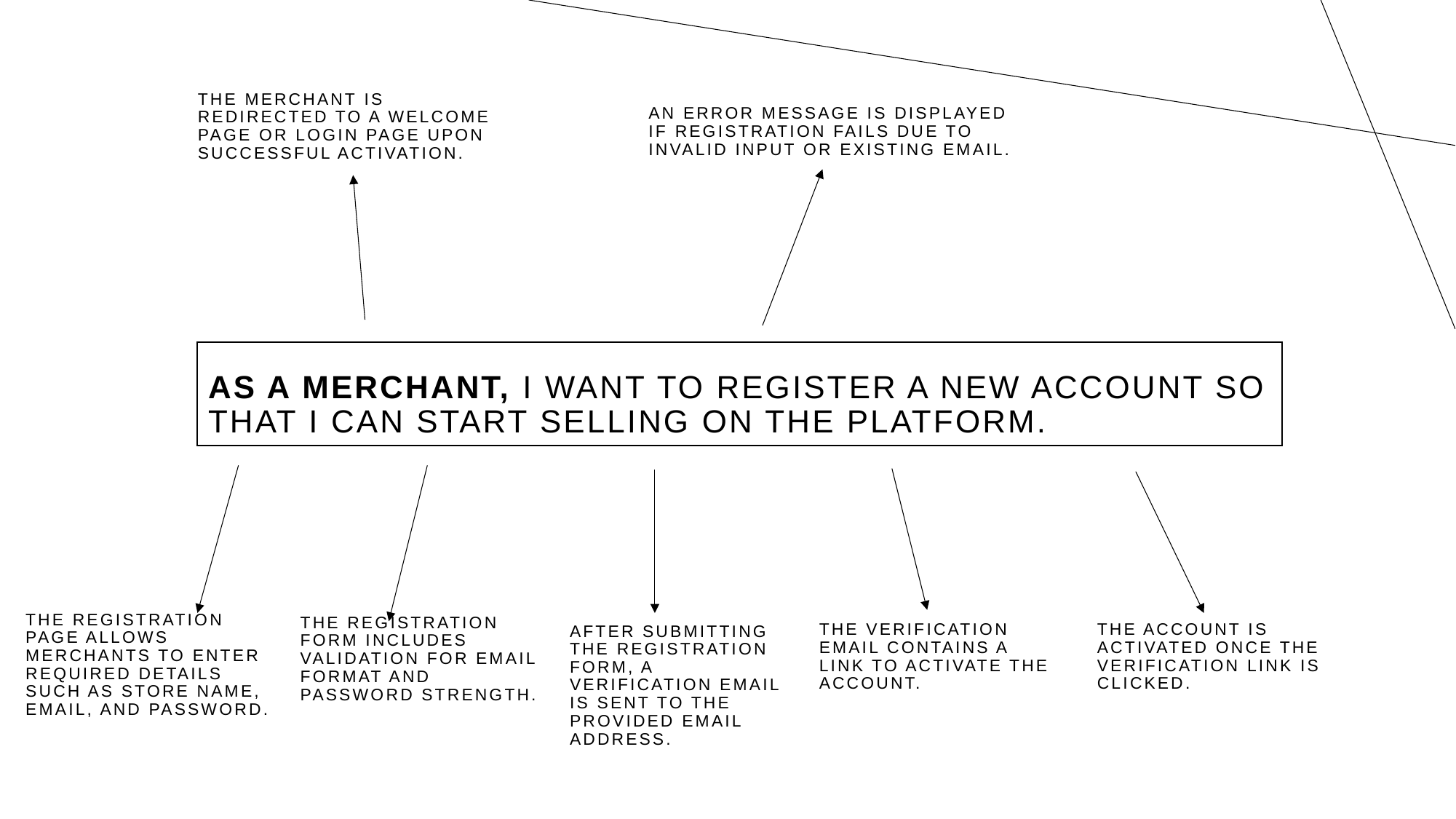

The merchant is redirected to a welcome page or login page upon successful activation.
An error message is displayed if registration fails due to invalid input or existing email.
# As a MERCHANT, I want to register a new account so that I can start selling on the platform.
The registration form includes validation for email format and password strength.
The registration page allows merchants to enter required details such as store name, email, and password.
After submitting the registration form, a verification email is sent to the provided email address.
The verification email contains a link to activate the account.
The account is activated once the verification link is clicked.